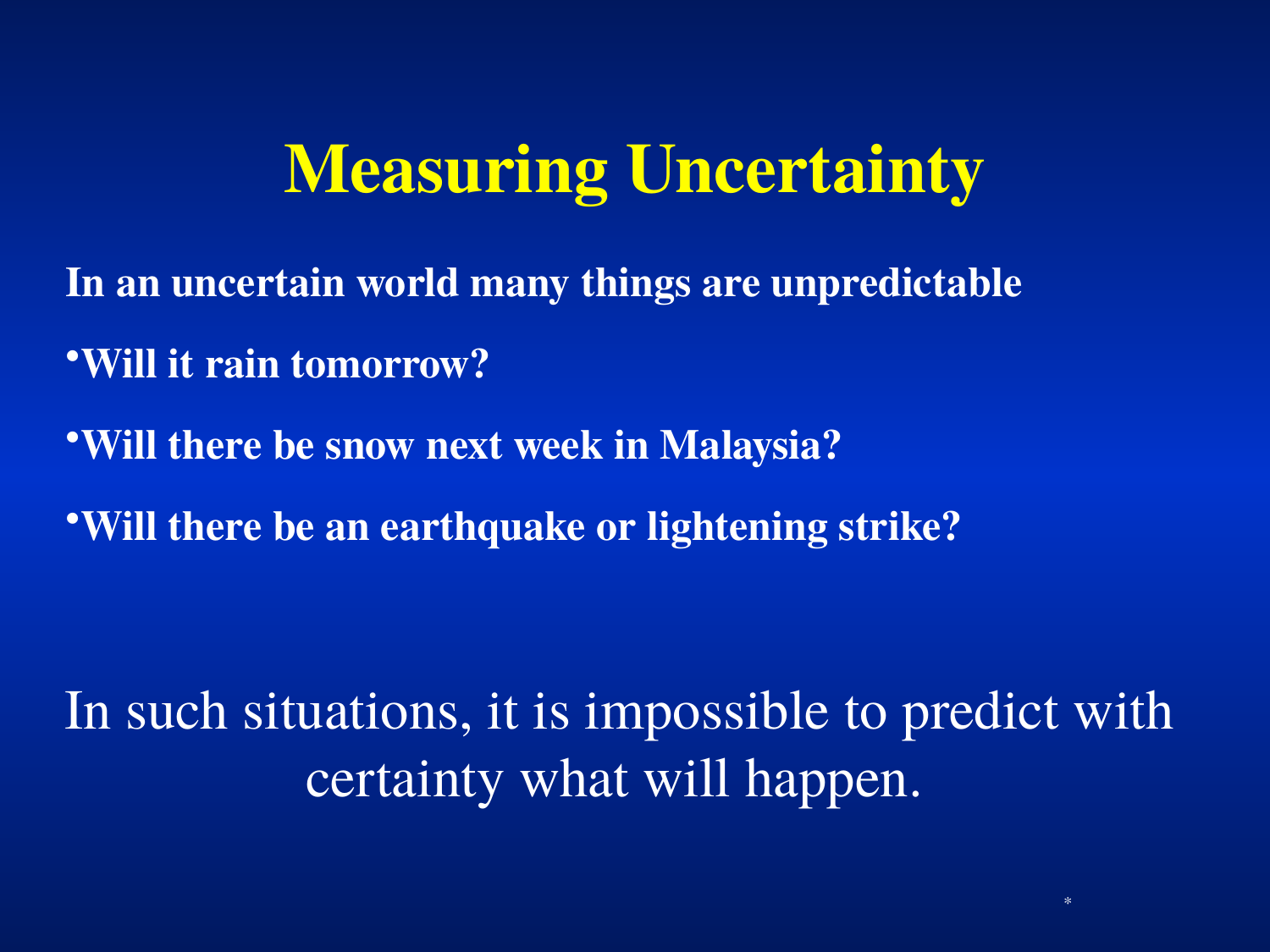

# Measuring Uncertainty
In an uncertain world many things are unpredictable
Will it rain tomorrow?
Will there be snow next week in Malaysia?
Will there be an earthquake or lightening strike?

In such situations, it is impossible to predict with
certainty what will happen.